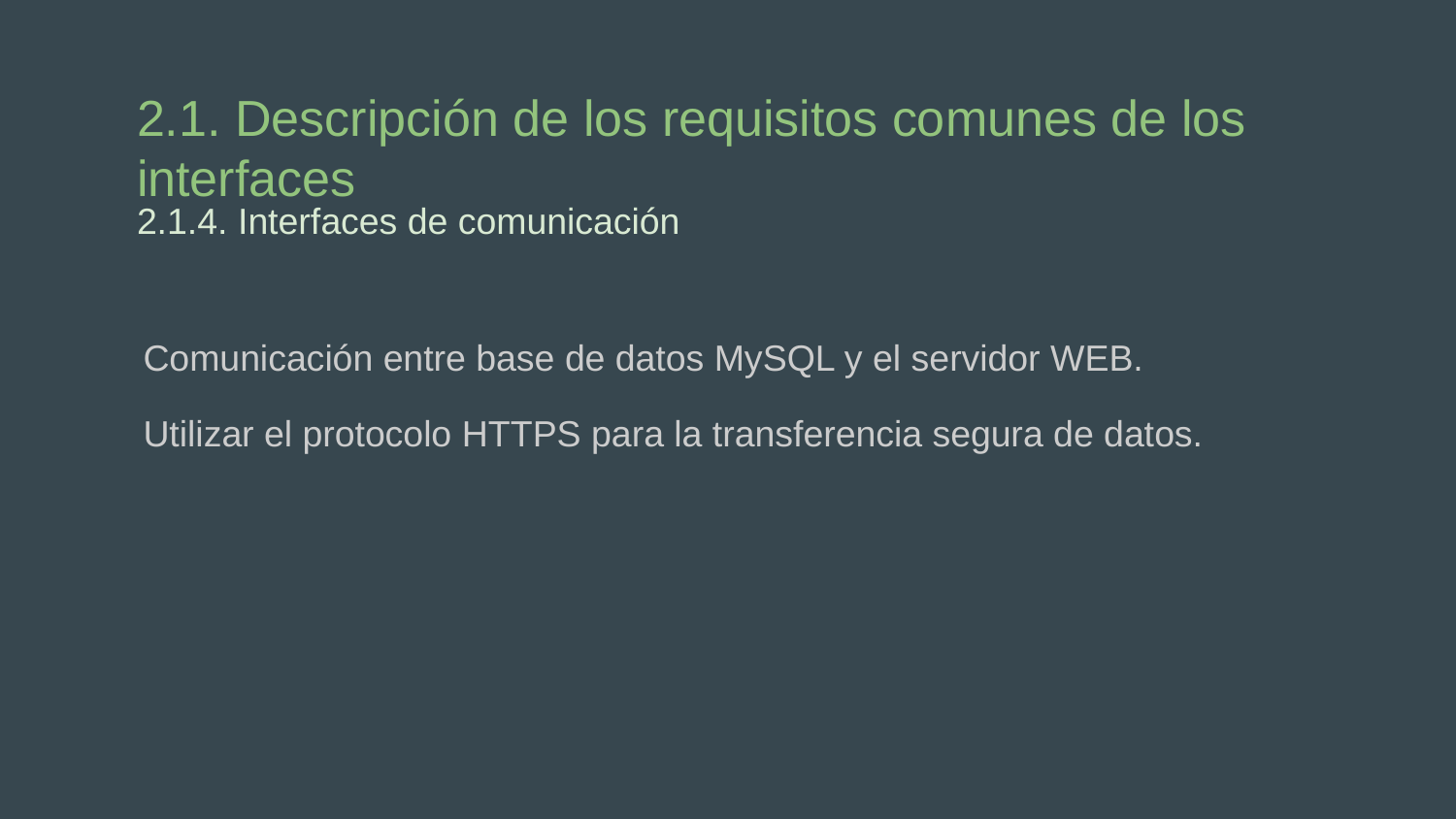

# 2.1. Descripción de los requisitos comunes de los interfaces
2.1.4. Interfaces de comunicación

Comunicación entre base de datos MySQL y el servidor WEB.
Utilizar el protocolo HTTPS para la transferencia segura de datos.